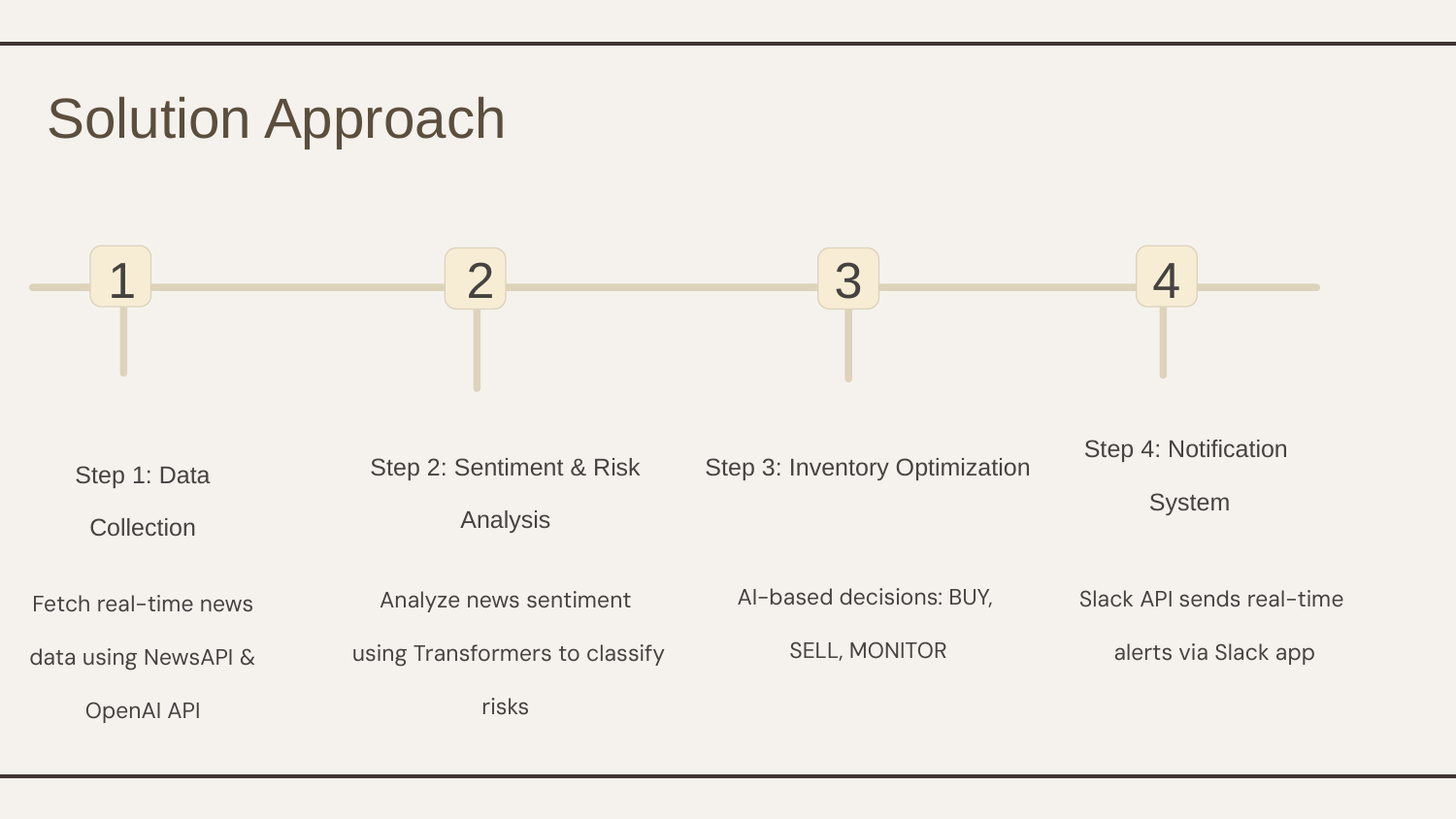

Solution Approach

2
4
1
3

Step 4: Notification
System
Step 3: Inventory Optimization
Step 2: Sentiment & Risk Analysis
Step 1: Data Collection
AI-based decisions: BUY,
SELL, MONITOR
Slack API sends real-time
alerts via Slack app
Analyze news sentiment
 using Transformers to classify risks
Fetch real-time news data using NewsAPI & OpenAI API